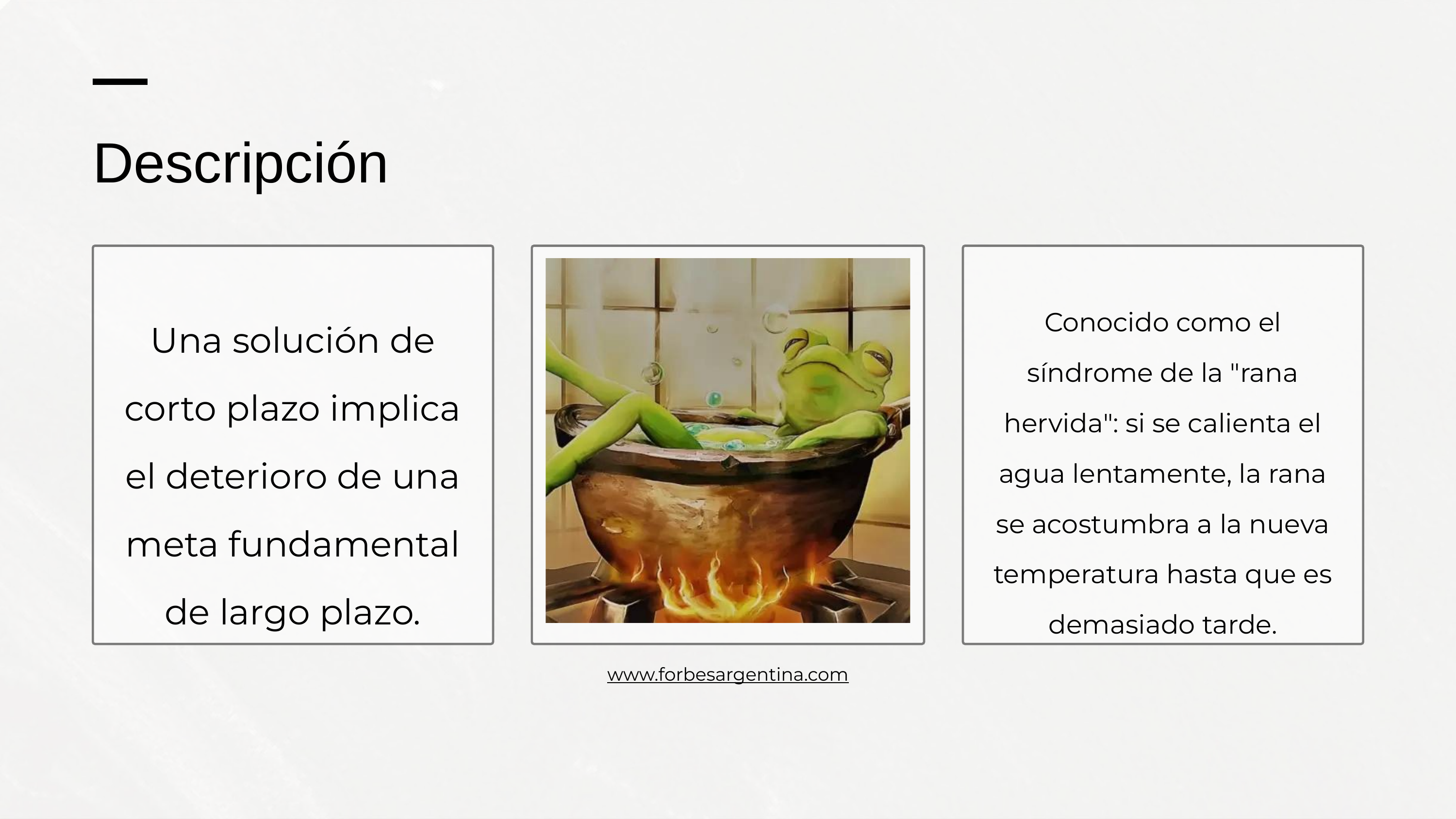

Descripción

Conocido como el síndrome de la "rana hervida": si se calienta el agua lentamente, la rana se acostumbra a la nueva temperatura hasta que es demasiado tarde.
Una solución de corto plazo implica el deterioro de una meta fundamental de largo plazo.
www.forbesargentina.com